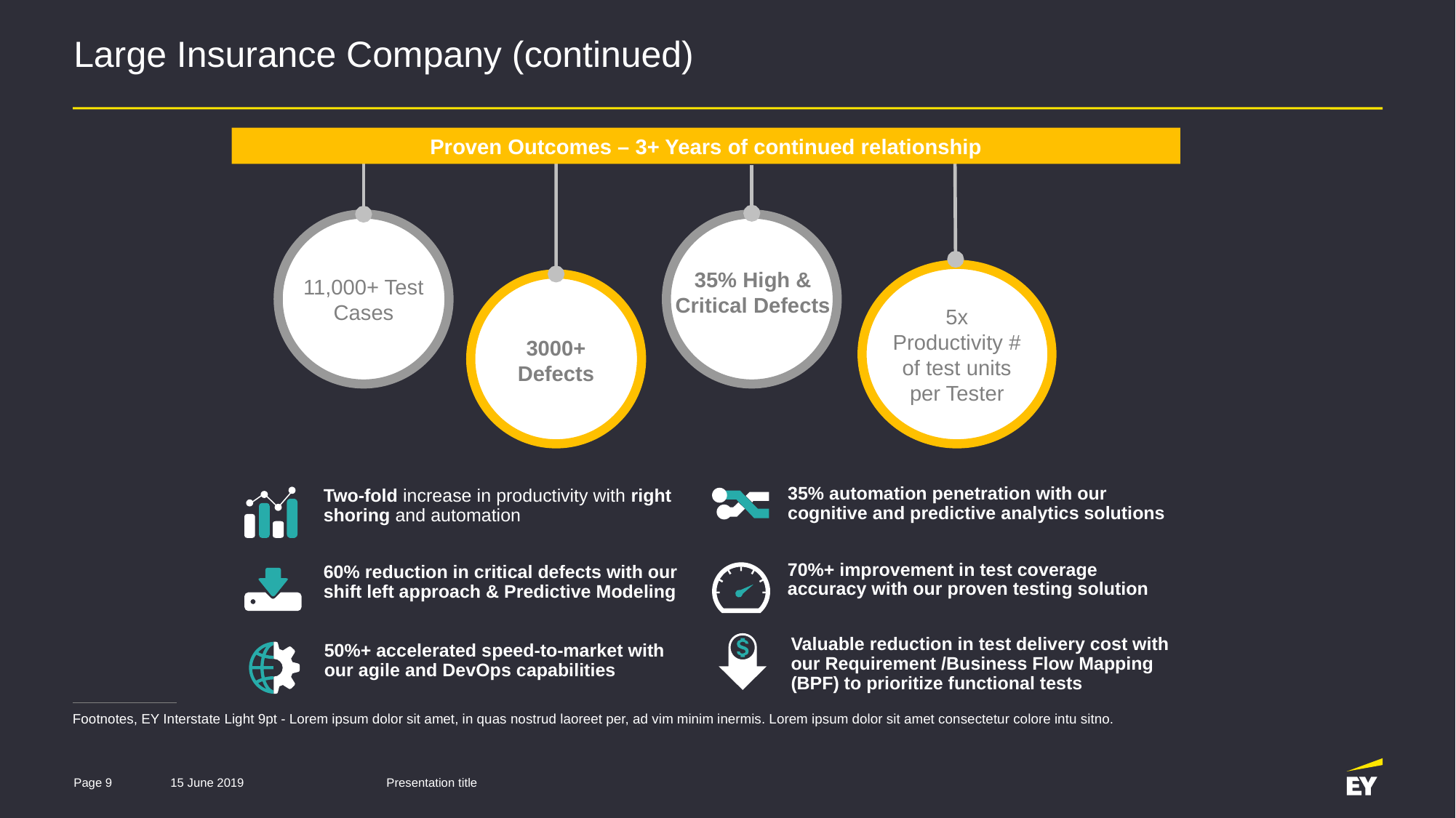

Large Insurance Company (continued)
Proven Outcomes – 3+ Years of continued relationship
11,000+ Test Cases

35% High & Critical Defects
5x Productivity # of test units per Tester

3000+ Defects
35% automation penetration with our cognitive and predictive analytics solutions
Two-fold increase in productivity with right shoring and automation

70%+ improvement in test coverage accuracy with our proven testing solution

60% reduction in critical defects with our shift left approach & Predictive Modeling

Valuable reduction in test delivery cost with our Requirement /Business Flow Mapping (BPF) to prioritize functional tests
50%+ accelerated speed-to-market with our agile and DevOps capabilities

Footnotes, EY Interstate Light 9pt - Lorem ipsum dolor sit amet, in quas nostrud laoreet per, ad vim minim inermis. Lorem ipsum dolor sit amet consectetur colore intu sitno.

Page 9
15 June 2019
Presentation title